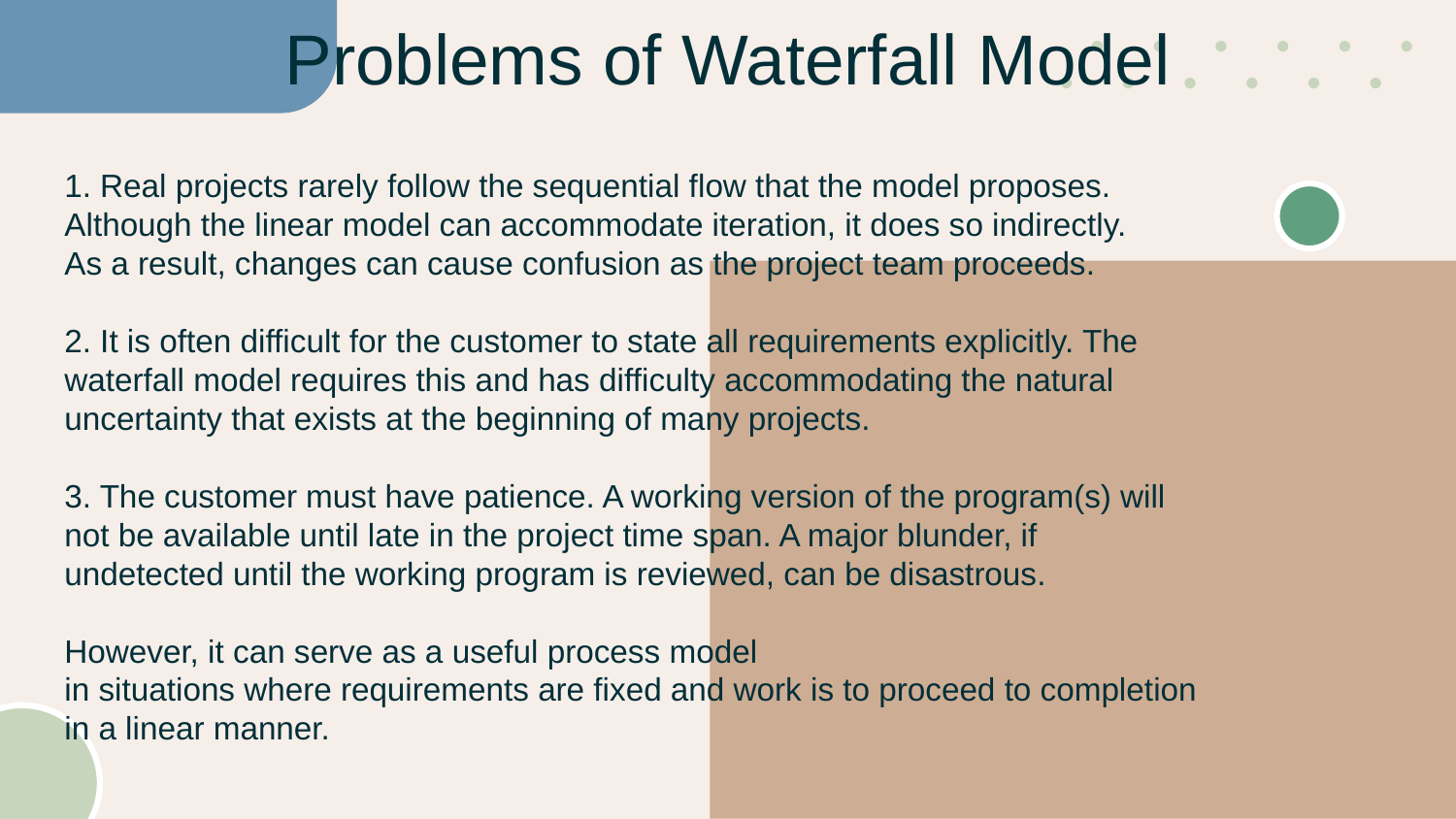

# Problems of Waterfall Model

1. Real projects rarely follow the sequential flow that the model proposes.
Although the linear model can accommodate iteration, it does so indirectly.
As a result, changes can cause confusion as the project team proceeds.

2. It is often difficult for the customer to state all requirements explicitly. The
waterfall model requires this and has difficulty accommodating the natural
uncertainty that exists at the beginning of many projects.

3. The customer must have patience. A working version of the program(s) will
not be available until late in the project time span. A major blunder, if undetected until the working program is reviewed, can be disastrous.

However, it can serve as a useful process model
in situations where requirements are fixed and work is to proceed to completion in a linear manner.